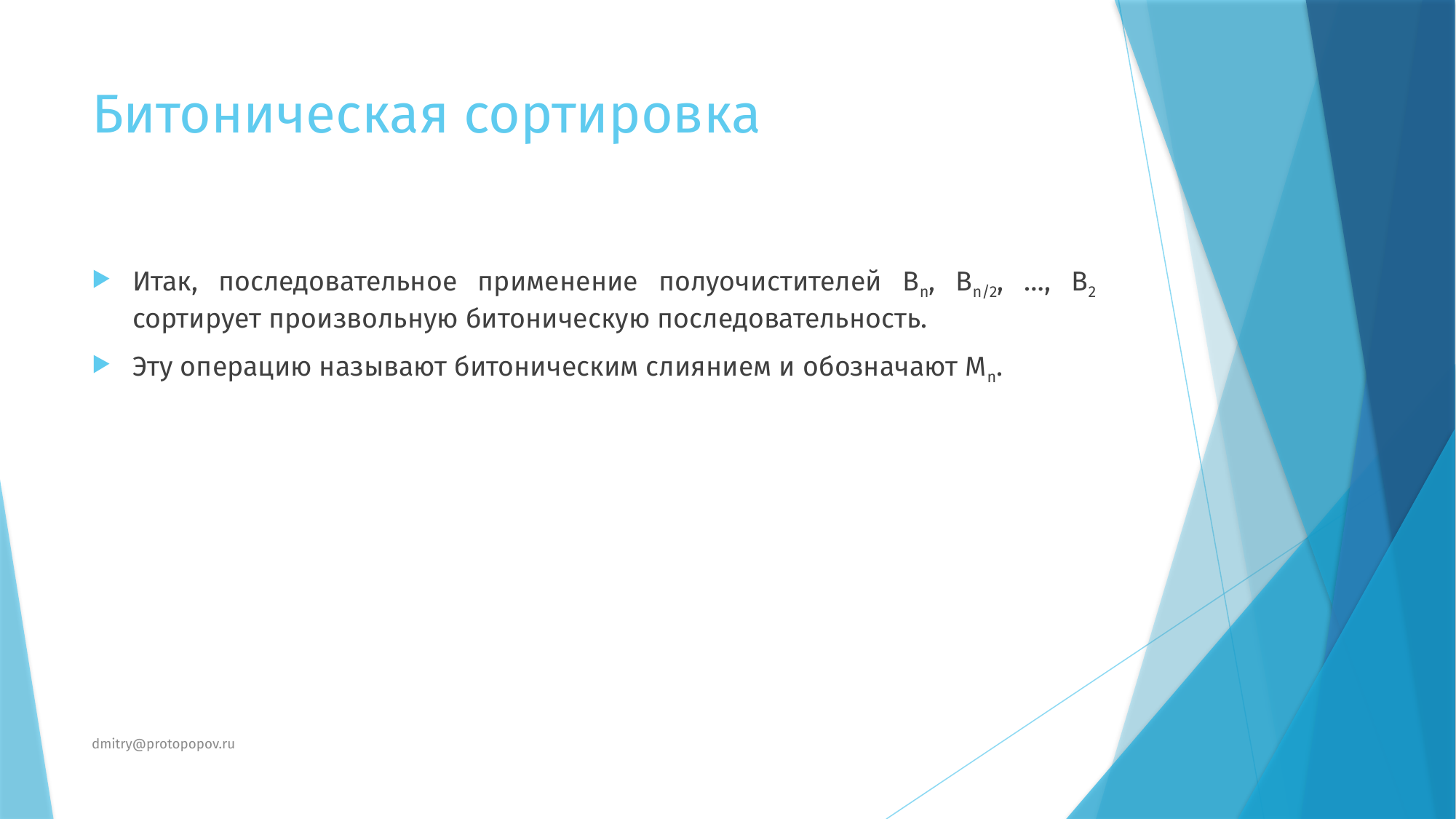

# Битоническая сортировка
Итак, последовательное применение полуочистителей Bn, Bn/2, …, B2 сортирует произвольную битоническую последовательность.
Эту операцию называют битоническим слиянием и обозначают Mn.

dmitry@protopopov.ru